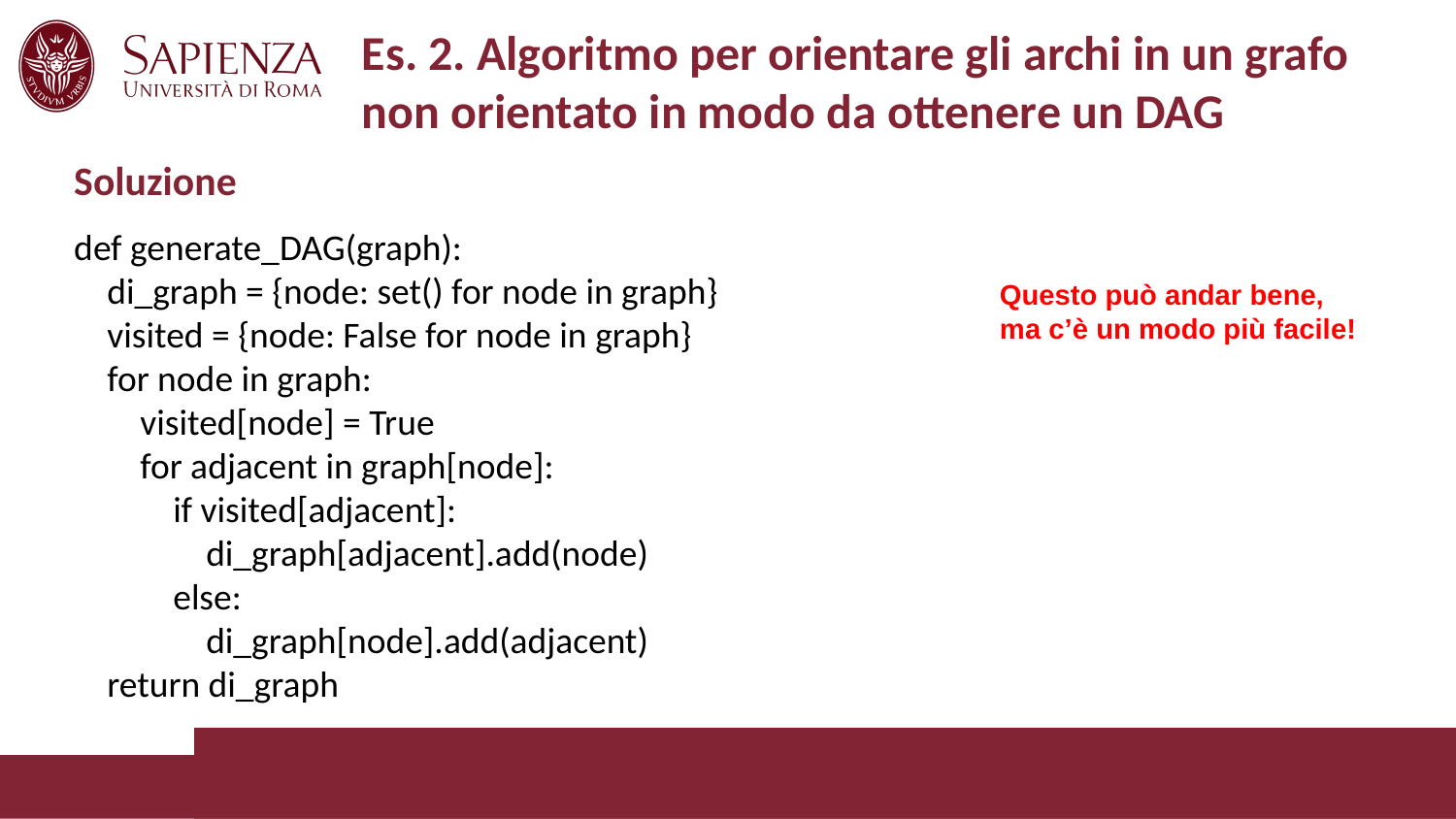

# Es. 2. Algoritmo per orientare gli archi in un grafo non orientato in modo da ottenere un DAG
Soluzione
def generate_DAG(graph):
    di_graph = {node: set() for node in graph}
    visited = {node: False for node in graph}
    for node in graph:
        visited[node] = True
        for adjacent in graph[node]:
            if visited[adjacent]:
                di_graph[adjacent].add(node)
            else:
                di_graph[node].add(adjacent)
    return di_graph
Questo può andar bene,
ma c’è un modo più facile!